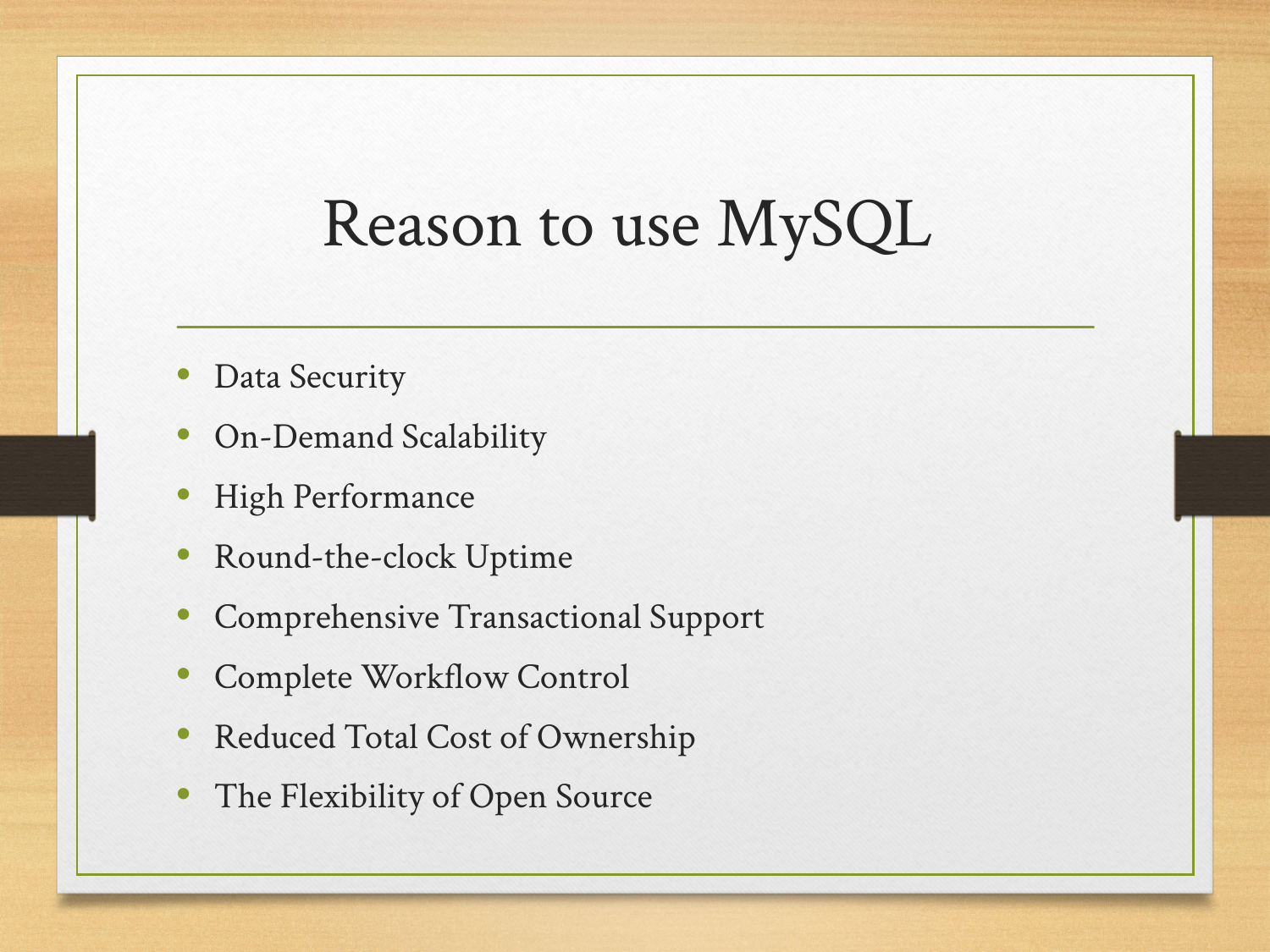

# Reason to use MySQL
Data Security
On-Demand Scalability
High Performance
Round-the-clock Uptime
Comprehensive Transactional Support
Complete Workflow Control
Reduced Total Cost of Ownership
The Flexibility of Open Source